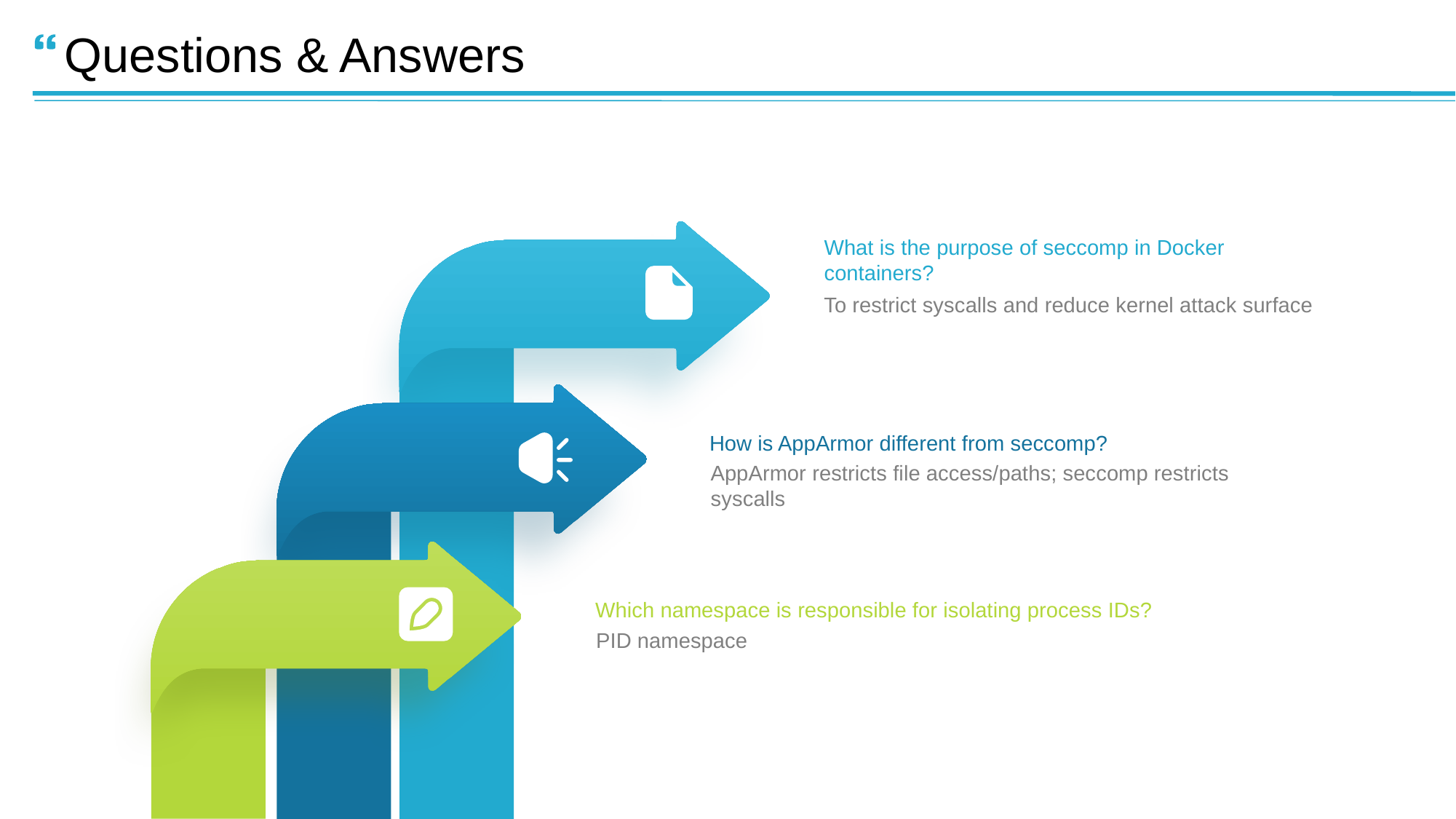

Questions & Answers

What is the purpose of seccomp in Docker containers?

To restrict syscalls and reduce kernel attack surface

How is AppArmor different from seccomp?

AppArmor restricts file access/paths; seccomp restricts syscalls

Which namespace is responsible for isolating process IDs?

PID namespace